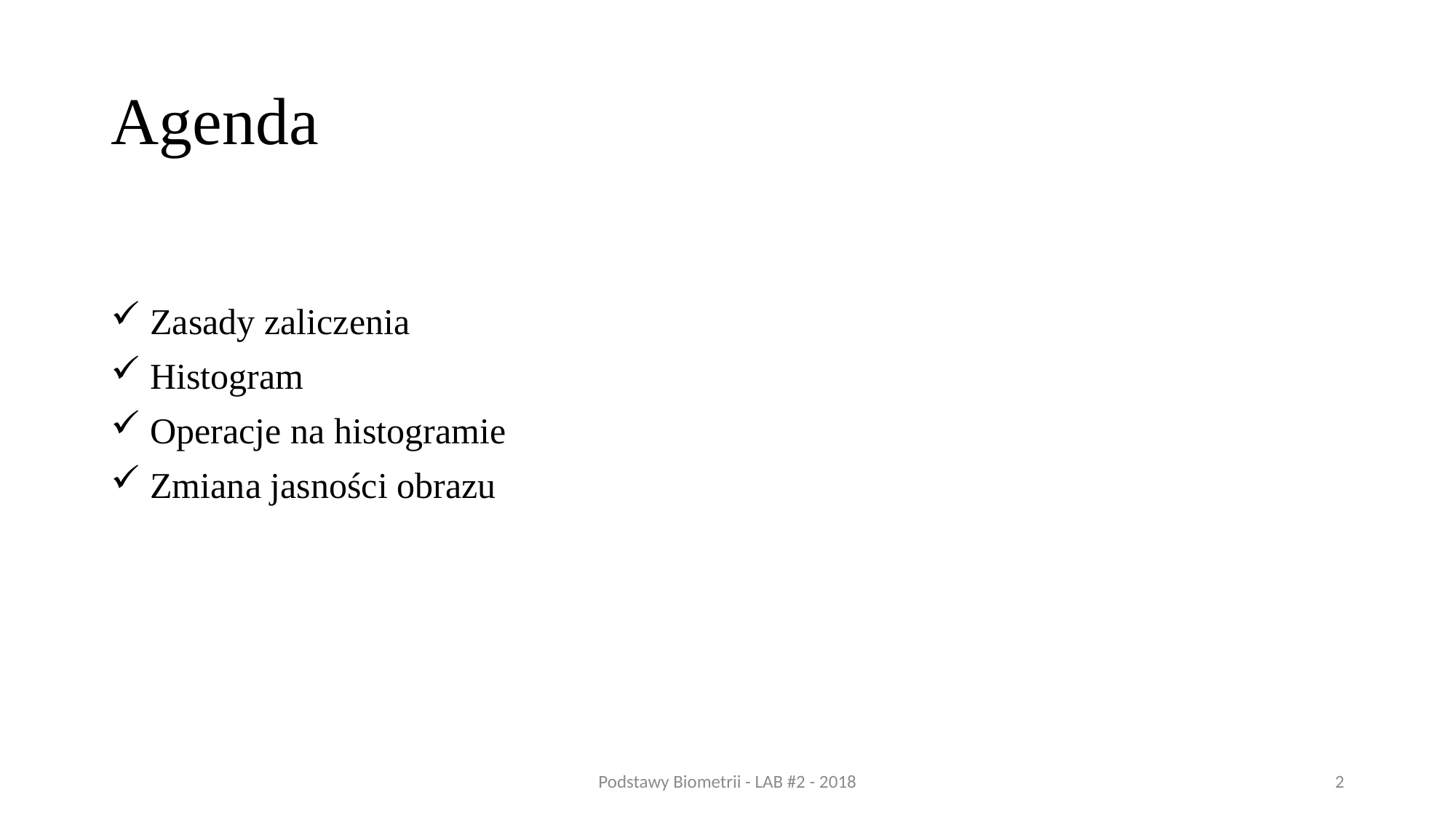

# Agenda
 Zasady zaliczenia
 Histogram
 Operacje na histogramie
 Zmiana jasności obrazu
Podstawy Biometrii - LAB #2 - 2018
2